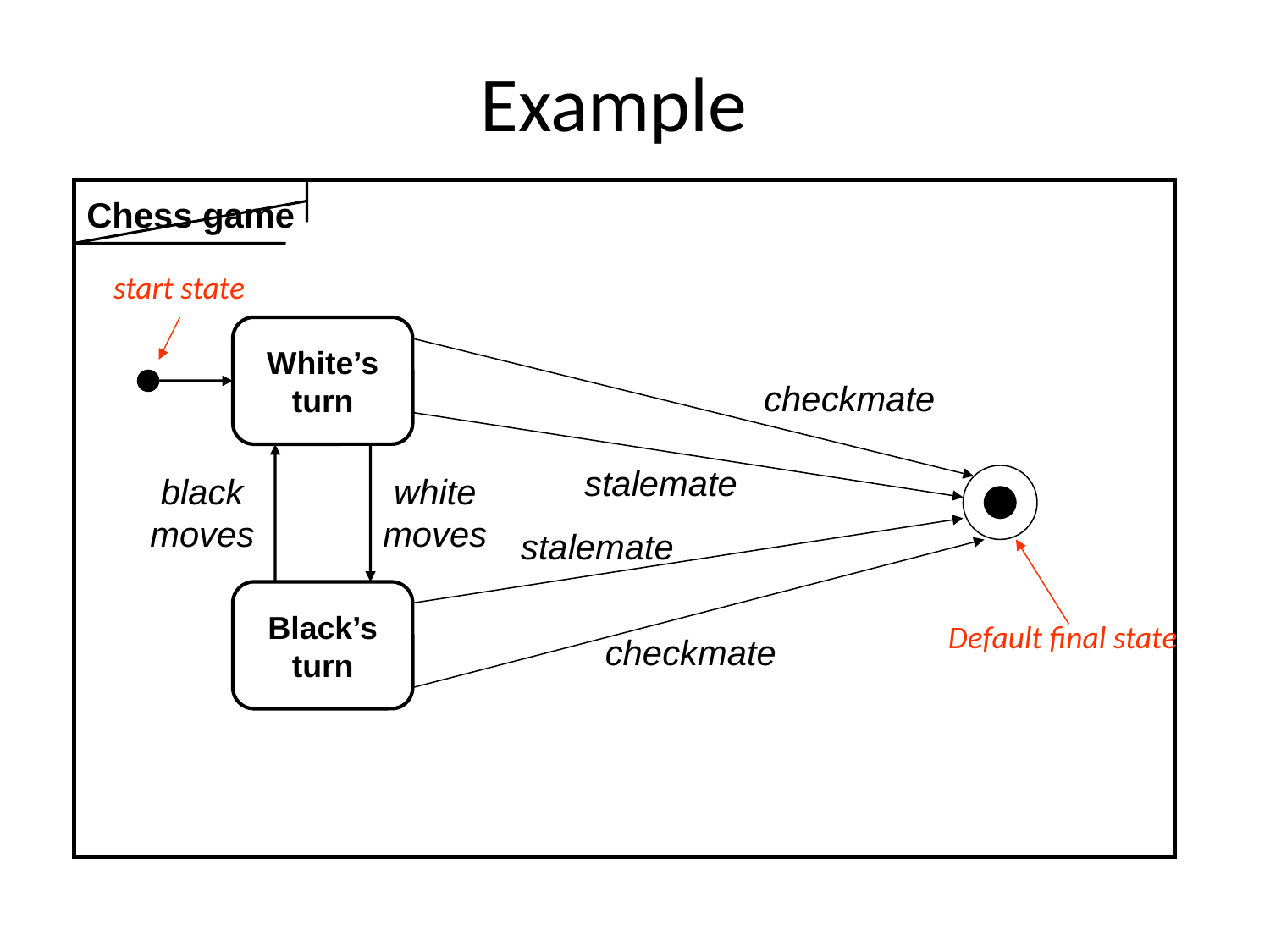

# Example

Chess game

start state

White’s
turn

checkmate

stalemate
black
moves
white
moves

stalemate

Black’s
turn
Default final state
checkmate